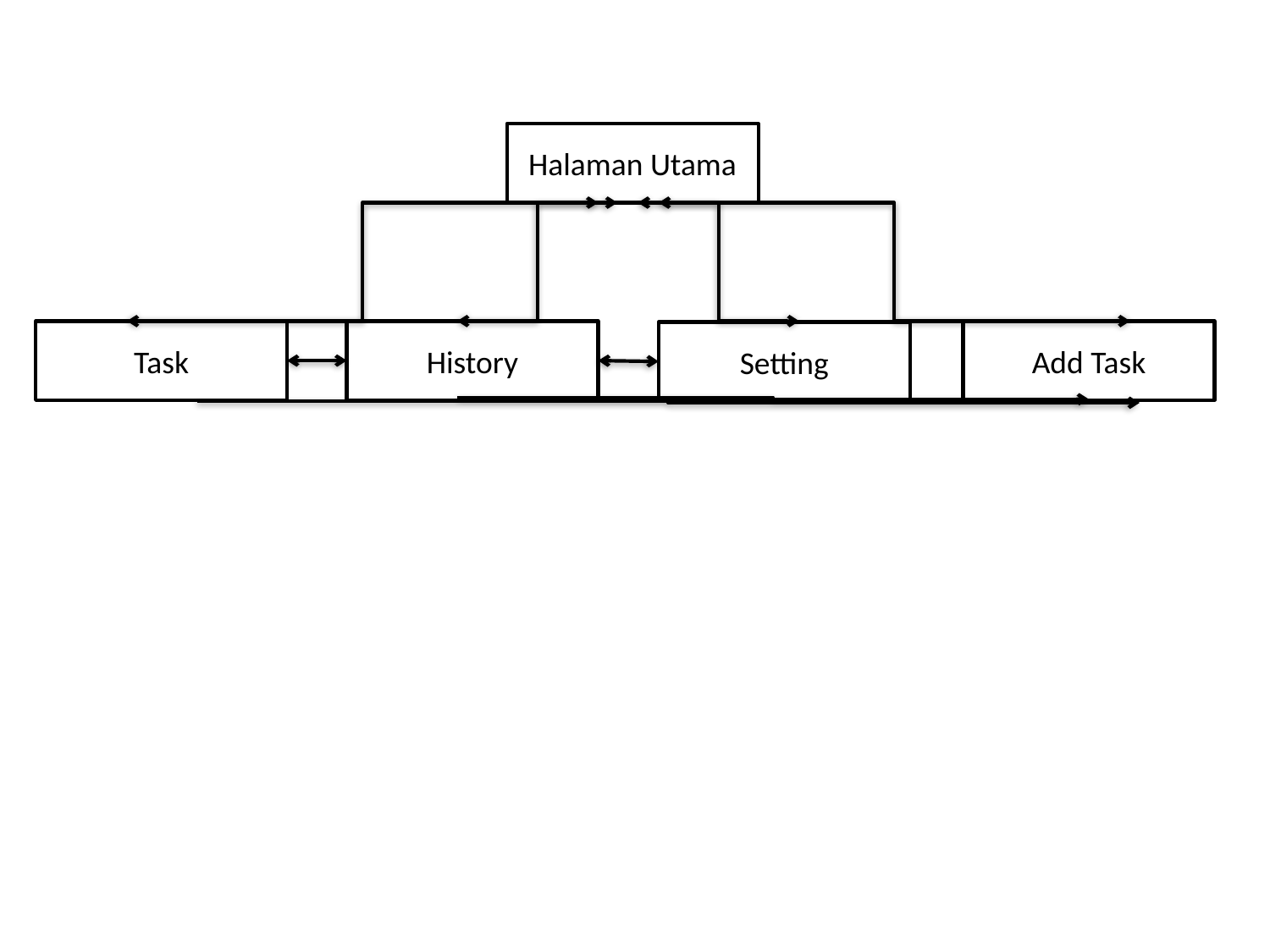

Halaman Utama
Task
History
Add Task
Setting